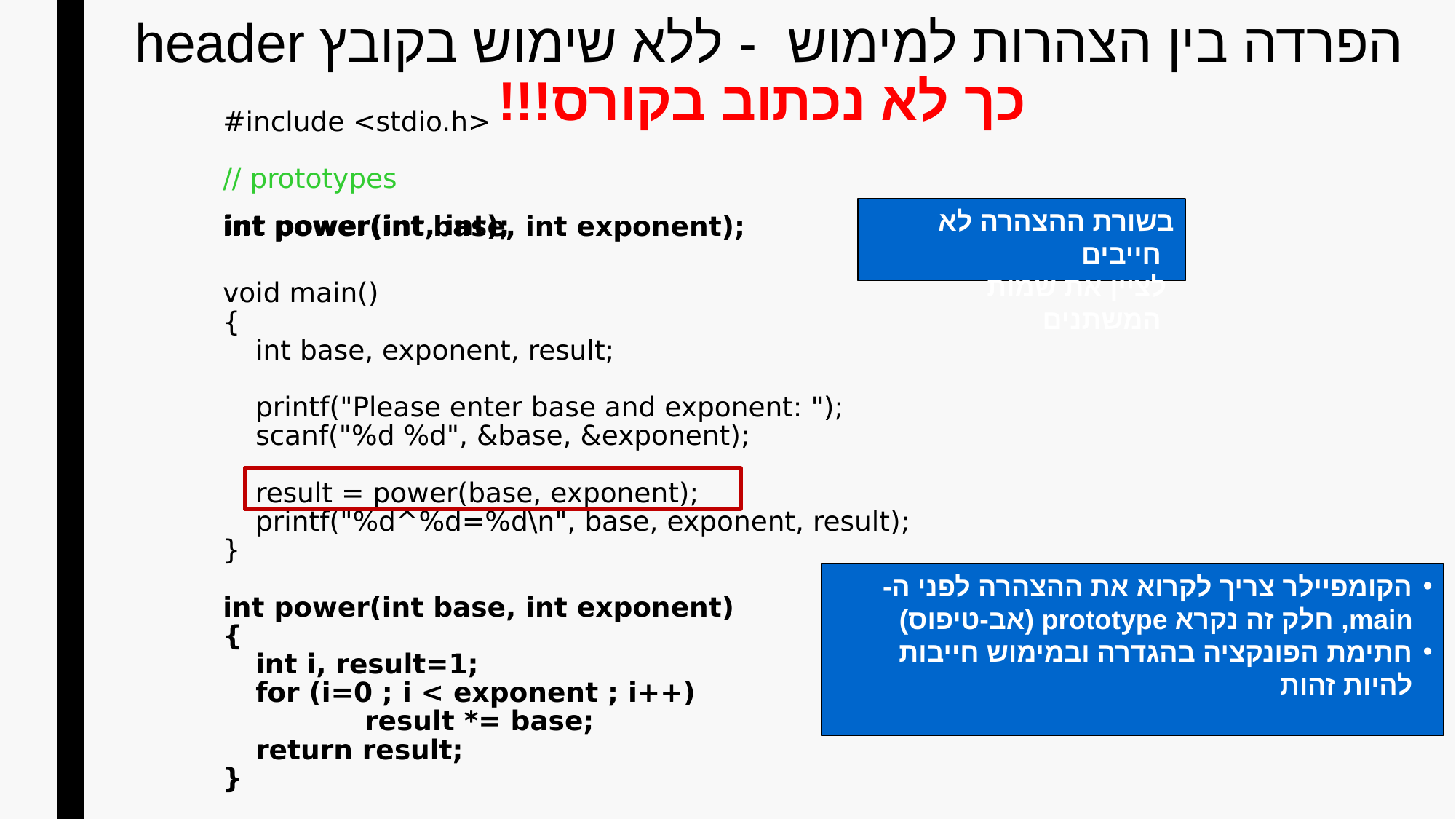

# הפרדה בין הצהרות למימוש  - ללא שימוש בקובץ header כך לא נכתוב בקורס!!!
#include <stdio.h>

// prototypes

void main()
{
	int base, exponent, result;

	printf("Please enter base and exponent: ");
	scanf("%d %d", &base, &exponent);

	result = power(base, exponent);
	printf("%d^%d=%d\n", base, exponent, result);
}

int power(int base, int exponent)
{
	int i, result=1;
	for (i=0 ; i < exponent ; i++)
		result *= base;
	return result;
}

בשורת ההצהרה לא חייבים
 לציין את שמות המשתנים
int power(int, int);
int power(int base, int exponent);

הקומפיילר צריך לקרוא את ההצהרה לפני ה- main, חלק זה נקרא prototype (אב-טיפוס)
חתימת הפונקציה בהגדרה ובמימוש חייבות להיות זהות